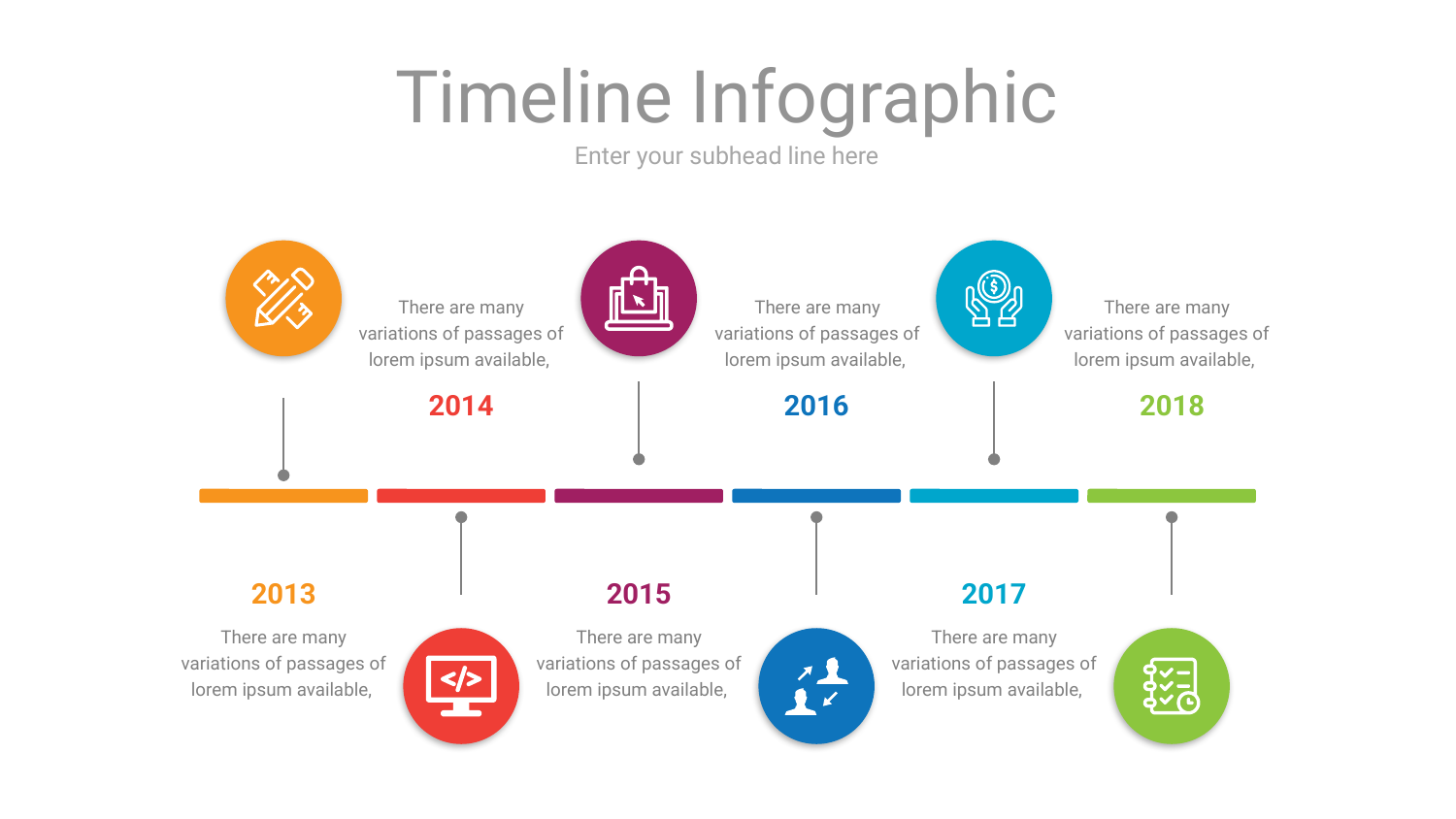

# Timeline Infographic
Enter your subhead line here

There are many variations of passages of lorem ipsum available,
There are many variations of passages of lorem ipsum available,
There are many variations of passages of lorem ipsum available,
2014
2016
2018

2013
2015
2017
There are many variations of passages of lorem ipsum available,
There are many variations of passages of lorem ipsum available,
There are many variations of passages of lorem ipsum available,